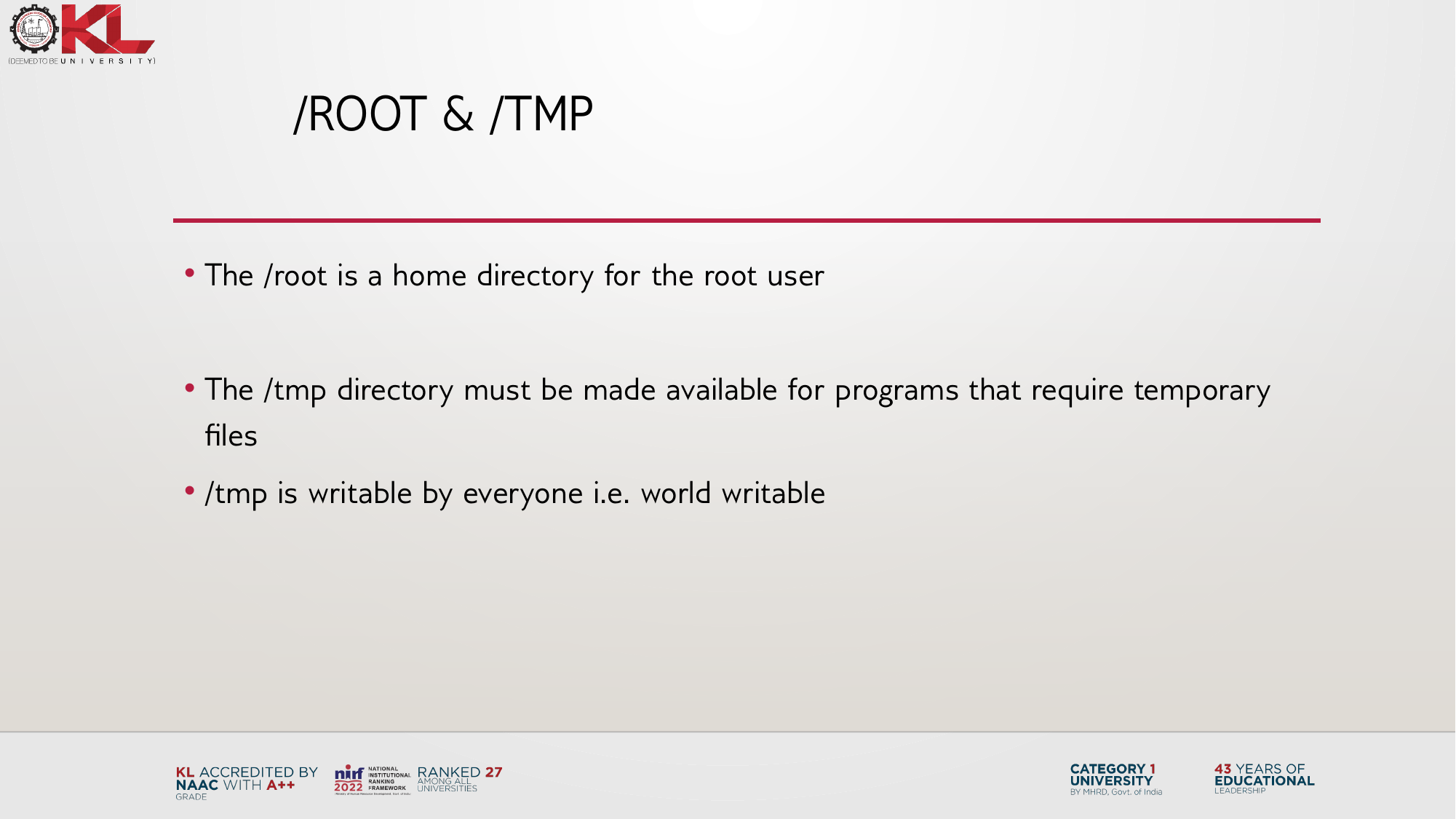

# /root & /tmp
The /root is a home directory for the root user

The /tmp directory must be made available for programs that require temporary files
/tmp is writable by everyone i.e. world writable